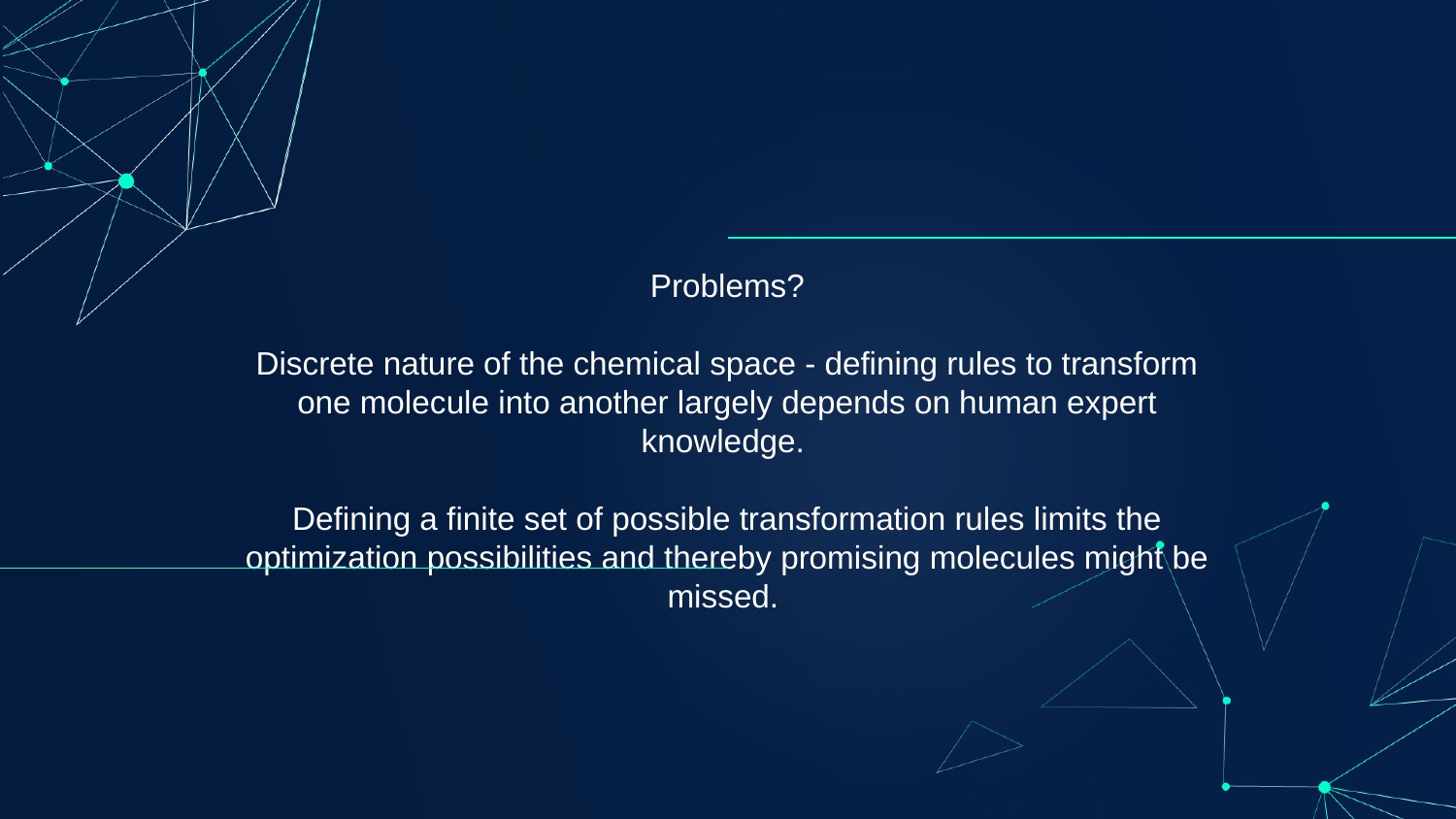

Problems?

Discrete nature of the chemical space - defining rules to transform one molecule into another largely depends on human expert knowledge.

Defining a finite set of possible transformation rules limits the optimization possibilities and thereby promising molecules might be missed.